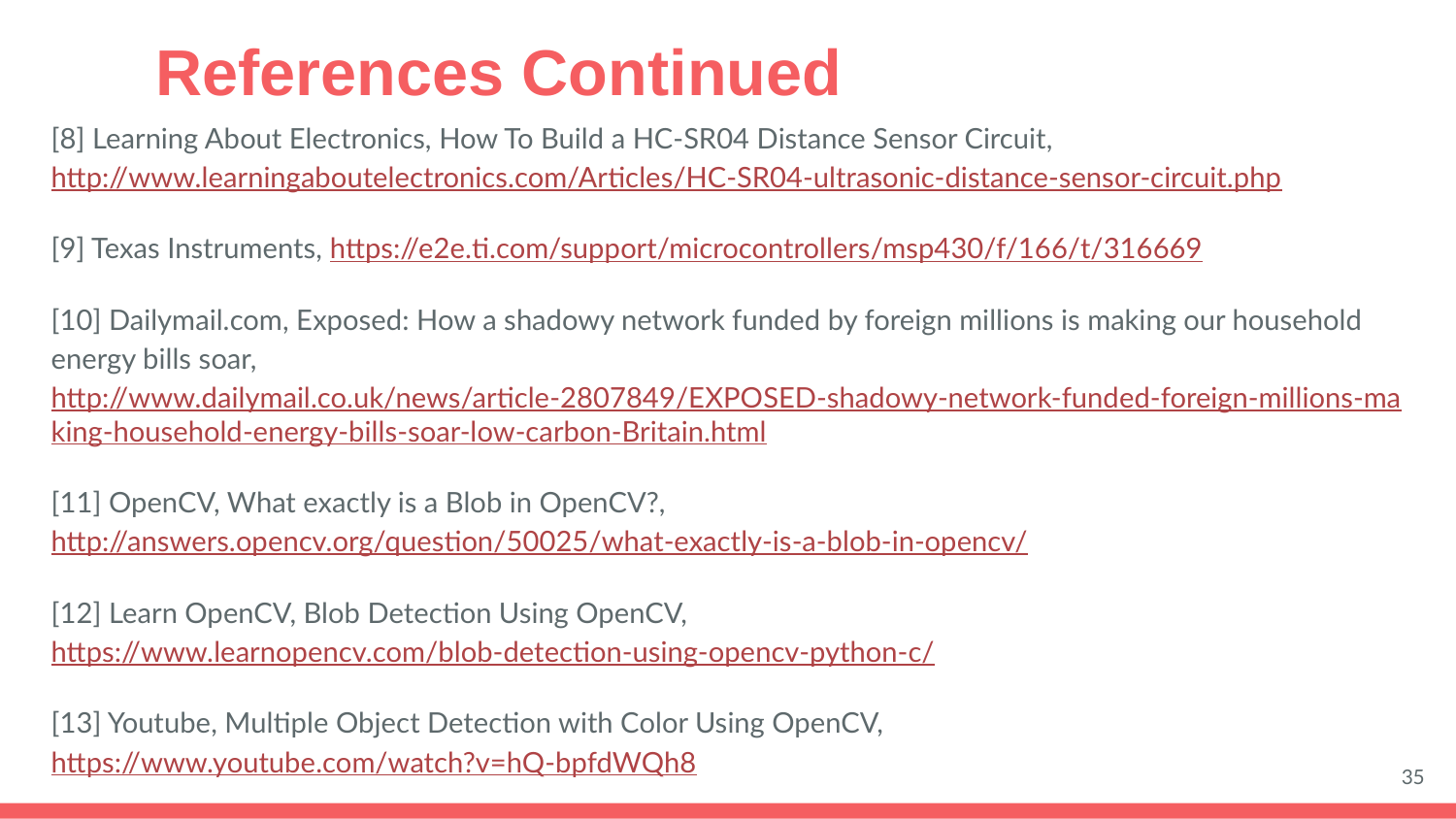

# References Continued

[8] Learning About Electronics, How To Build a HC-SR04 Distance Sensor Circuit, http://www.learningaboutelectronics.com/Articles/HC-SR04-ultrasonic-distance-sensor-circuit.php
[9] Texas Instruments, https://e2e.ti.com/support/microcontrollers/msp430/f/166/t/316669
[10] Dailymail.com, Exposed: How a shadowy network funded by foreign millions is making our household energy bills soar,  http://www.dailymail.co.uk/news/article-2807849/EXPOSED-shadowy-network-funded-foreign-millions-making-household-energy-bills-soar-low-carbon-Britain.html
[11] OpenCV, What exactly is a Blob in OpenCV?, http://answers.opencv.org/question/50025/what-exactly-is-a-blob-in-opencv/
[12] Learn OpenCV, Blob Detection Using OpenCV, https://www.learnopencv.com/blob-detection-using-opencv-python-c/
[13] Youtube, Multiple Object Detection with Color Using OpenCV, https://www.youtube.com/watch?v=hQ-bpfdWQh8

35